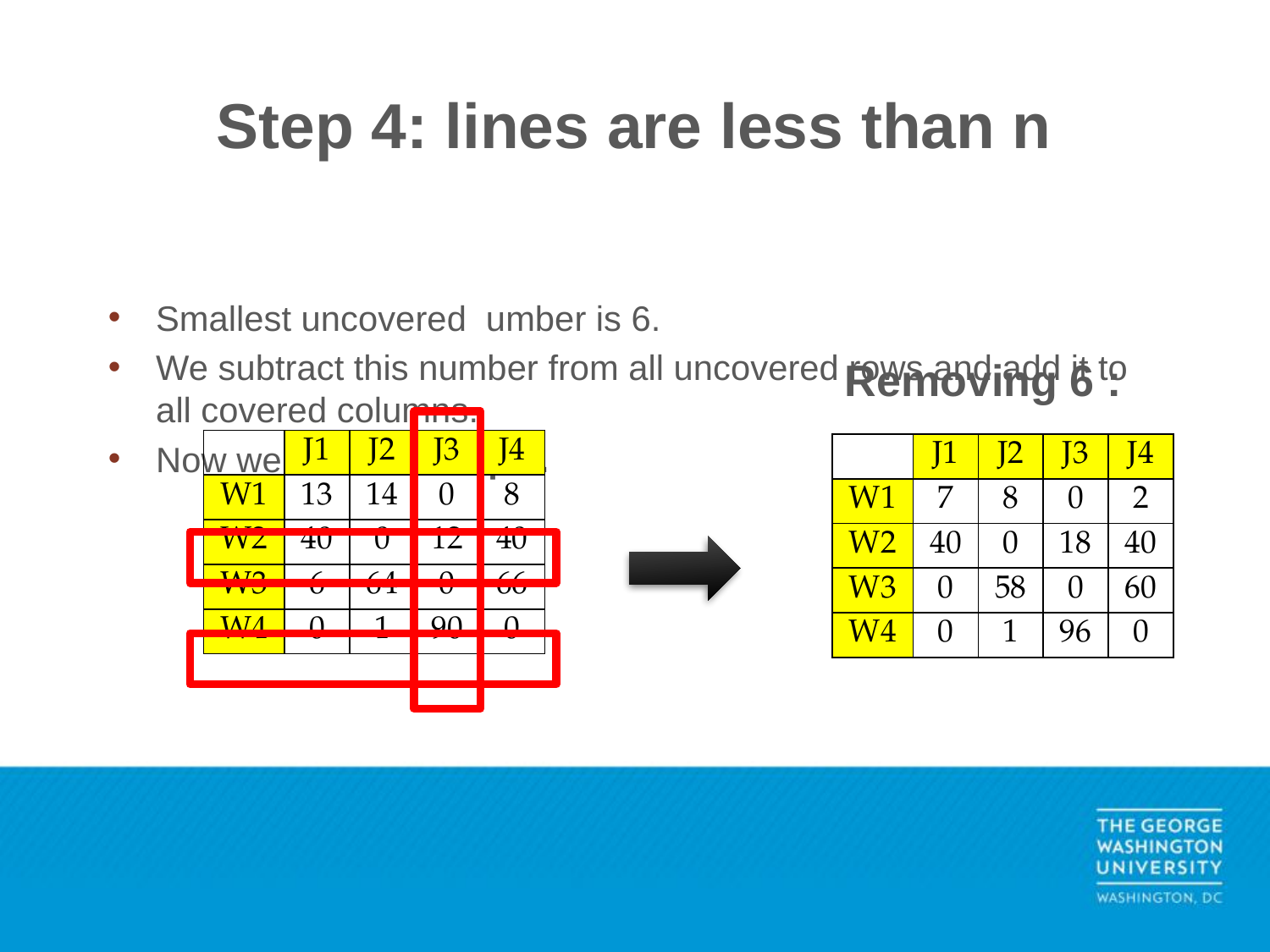

# Step 4: lines are less than n
Smallest uncovered  umber is 6.
We subtract this number from all uncovered rows and add it to all covered columns.
Now we return to Step 3.
Removing 6 :
|  | J1 | J2 | J3 | J4 |
| --- | --- | --- | --- | --- |
| W1 | 13 | 14 | 0 | 8 |
| W2 | 40 | 0 | 12 | 40 |
| W3 | 6 | 64 | 0 | 66 |
| W4 | 0 | 1 | 90 | 0 |
|  | J1 | J2 | J3 | J4 |
| --- | --- | --- | --- | --- |
| W1 | 7 | 8 | 0 | 2 |
| W2 | 40 | 0 | 18 | 40 |
| W3 | 0 | 58 | 0 | 60 |
| W4 | 0 | 1 | 96 | 0 |